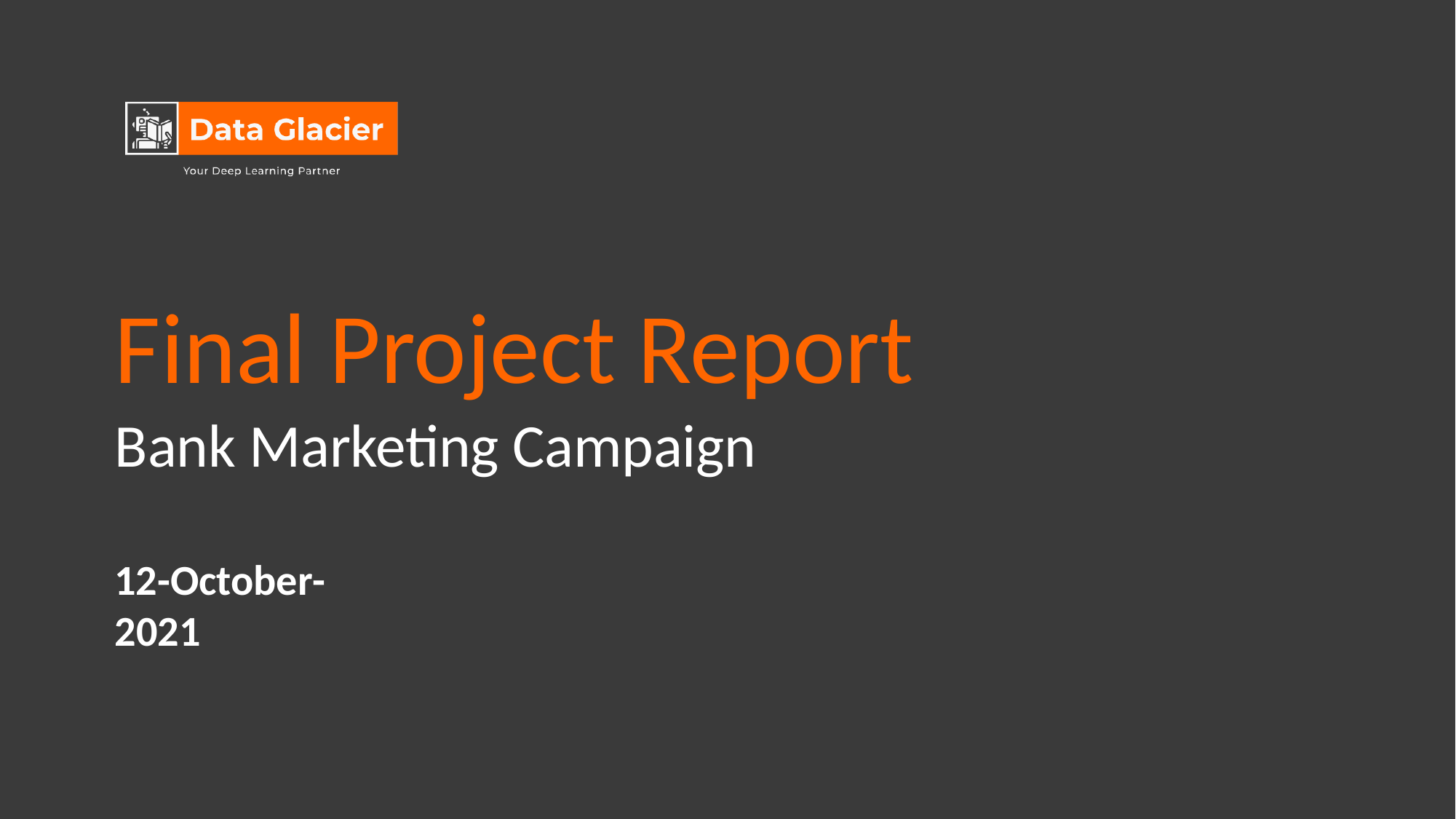

Final Project Report
Bank Marketing Campaign
12-October-2021